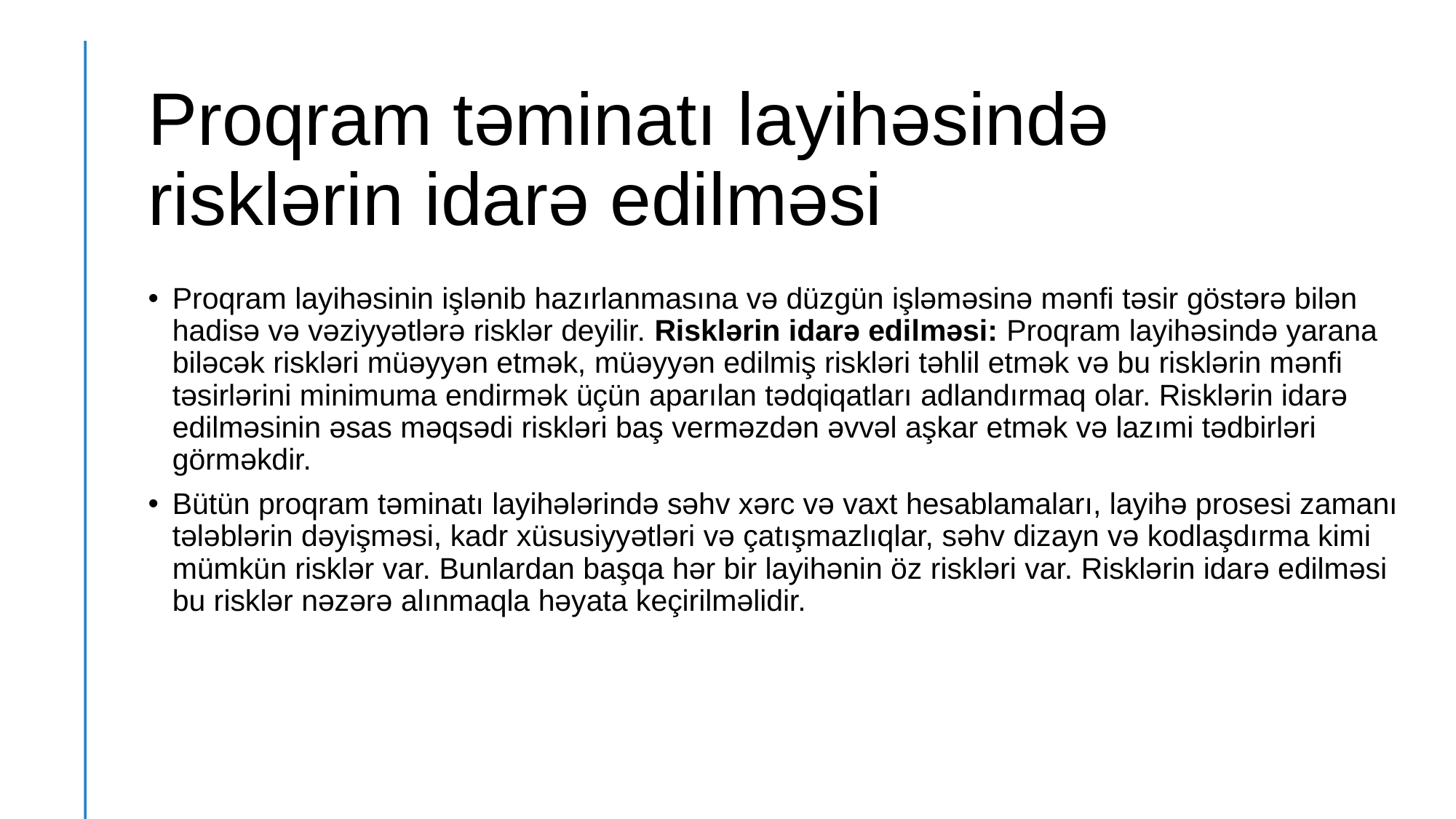

# Proqram təminatı layihəsində risklərin idarə edilməsi
Proqram layihəsinin işlənib hazırlanmasına və düzgün işləməsinə mənfi təsir göstərə bilən hadisə və vəziyyətlərə risklər deyilir. Risklərin idarə edilməsi: Proqram layihəsində yarana biləcək riskləri müəyyən etmək, müəyyən edilmiş riskləri təhlil etmək və bu risklərin mənfi təsirlərini minimuma endirmək üçün aparılan tədqiqatları adlandırmaq olar. Risklərin idarə edilməsinin əsas məqsədi riskləri baş verməzdən əvvəl aşkar etmək və lazımi tədbirləri görməkdir.
Bütün proqram təminatı layihələrində səhv xərc və vaxt hesablamaları, layihə prosesi zamanı tələblərin dəyişməsi, kadr xüsusiyyətləri və çatışmazlıqlar, səhv dizayn və kodlaşdırma kimi mümkün risklər var. Bunlardan başqa hər bir layihənin öz riskləri var. Risklərin idarə edilməsi bu risklər nəzərə alınmaqla həyata keçirilməlidir.